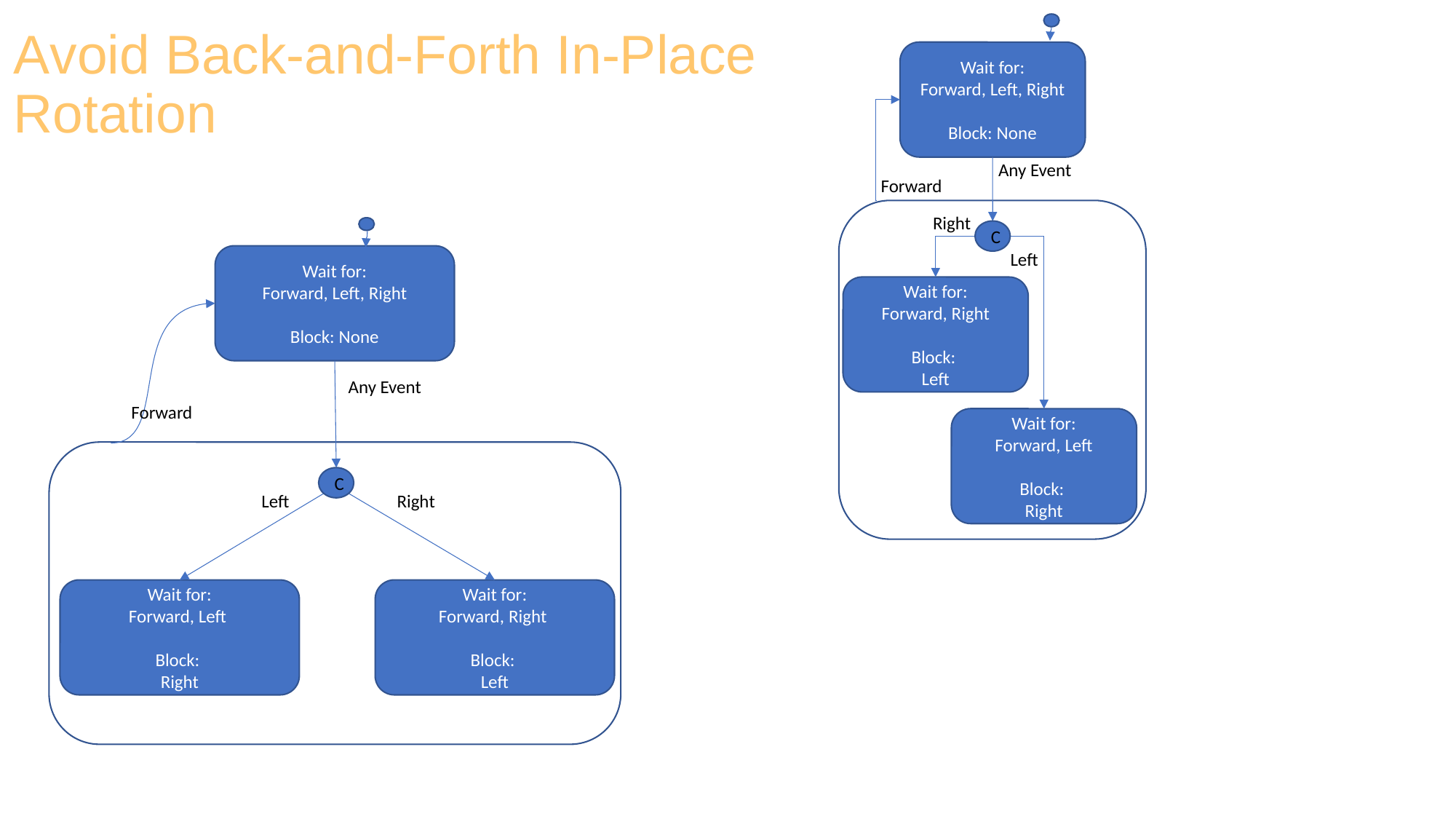

# Avoid Back-and-Forth In-Place Rotation

Wait for:
Forward, Left, Right

Block: None
Any Event

Forward

Right

C
Left
Wait for:
Forward, Left, Right

Block: None
Wait for:
Forward, Right

Block:
Left
Any Event

Forward
Wait for:
Forward, Left

Block:
Right

C
Left
Right
Wait for:
Forward, Left

Block:
Right
Wait for:
Forward, Right

Block:
Left